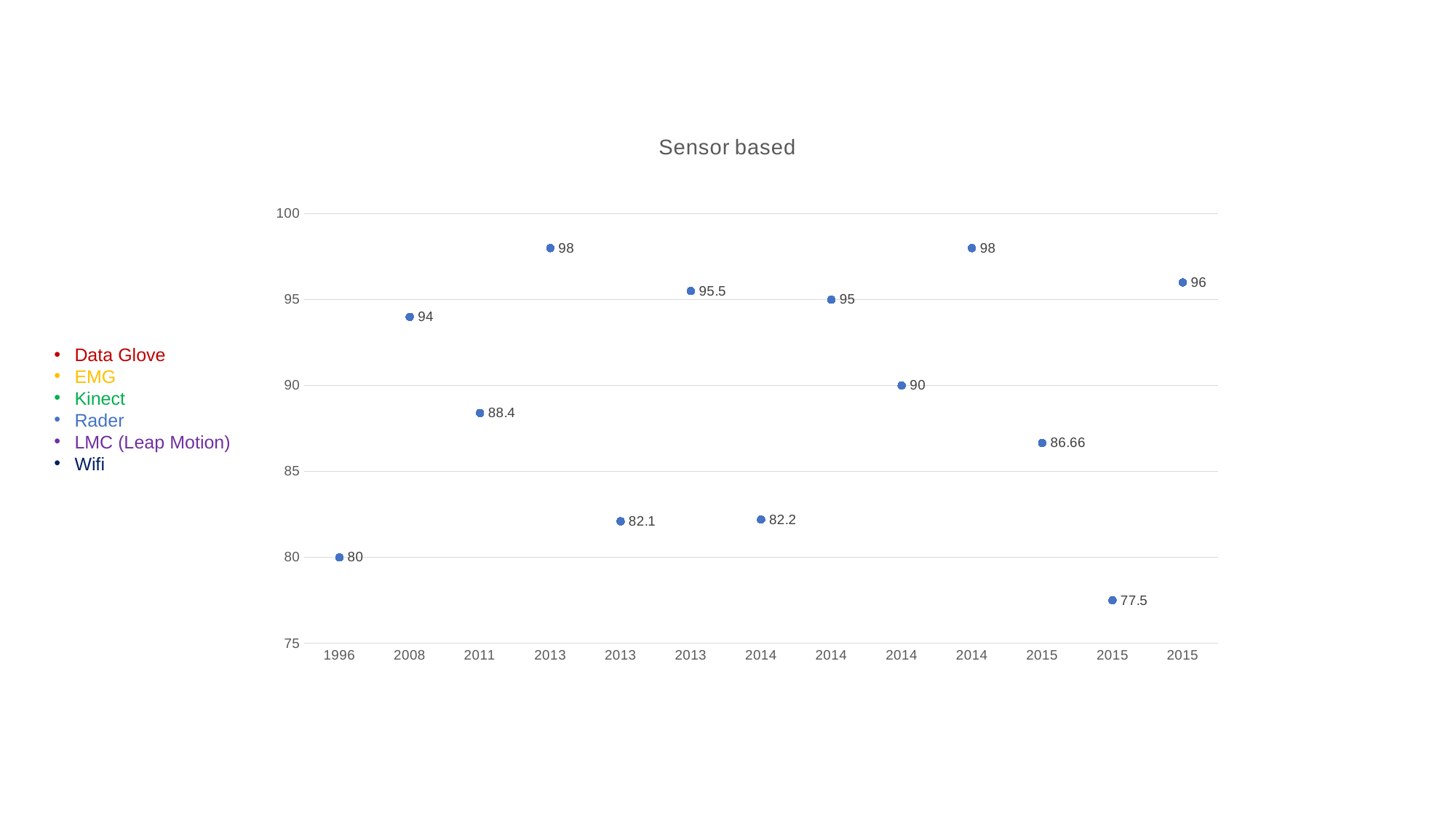

### Chart: Sensor based

| Category |  |
|---|---|
| 1996 | 80.0 |
| 2008 | 94.0 |
| 2011 | 88.4 |
| 2013 | 98.0 |
| 2013 | 82.1 |
| 2013 | 95.5 |
| 2014 | 82.2 |
| 2014 | 95.0 |
| 2014 | 90.0 |
| 2014 | 98.0 |
| 2015 | 86.66 |
| 2015 | 77.5 |
| 2015 | 96.0 |
Data Glove
EMG
Kinect
Rader
LMC (Leap Motion)
Wifi